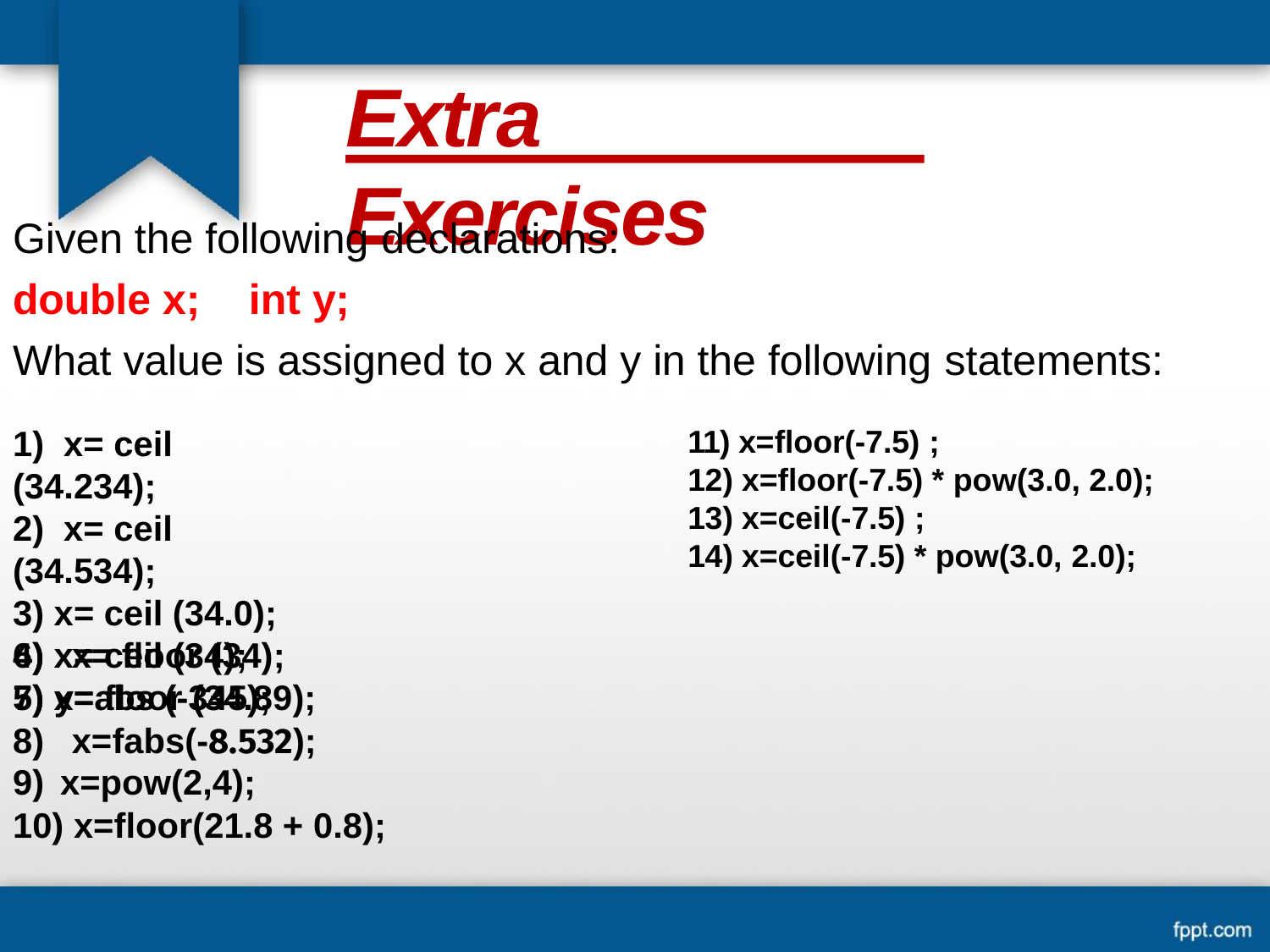

# Extra Exercises

Given the following declarations:
double x;	int y;
What value is assigned to x and y in the following statements:
1)  x= ceil (34.234);
2)  x= ceil (34.534);
3) x= ceil (34.0);
4) x= ceil (34);
5) y=abs (-345);
11) x=floor(-7.5) ;
12) x=floor(-7.5) * pow(3.0, 2.0);
13) x=ceil(-7.5) ;
14) x=ceil(-7.5) * pow(3.0, 2.0);
6)	x= floor (34);
7) x= floor (34.89);
8)	x=fabs(-8.532);
9) x=pow(2,4);
10) x=floor(21.8 + 0.8);